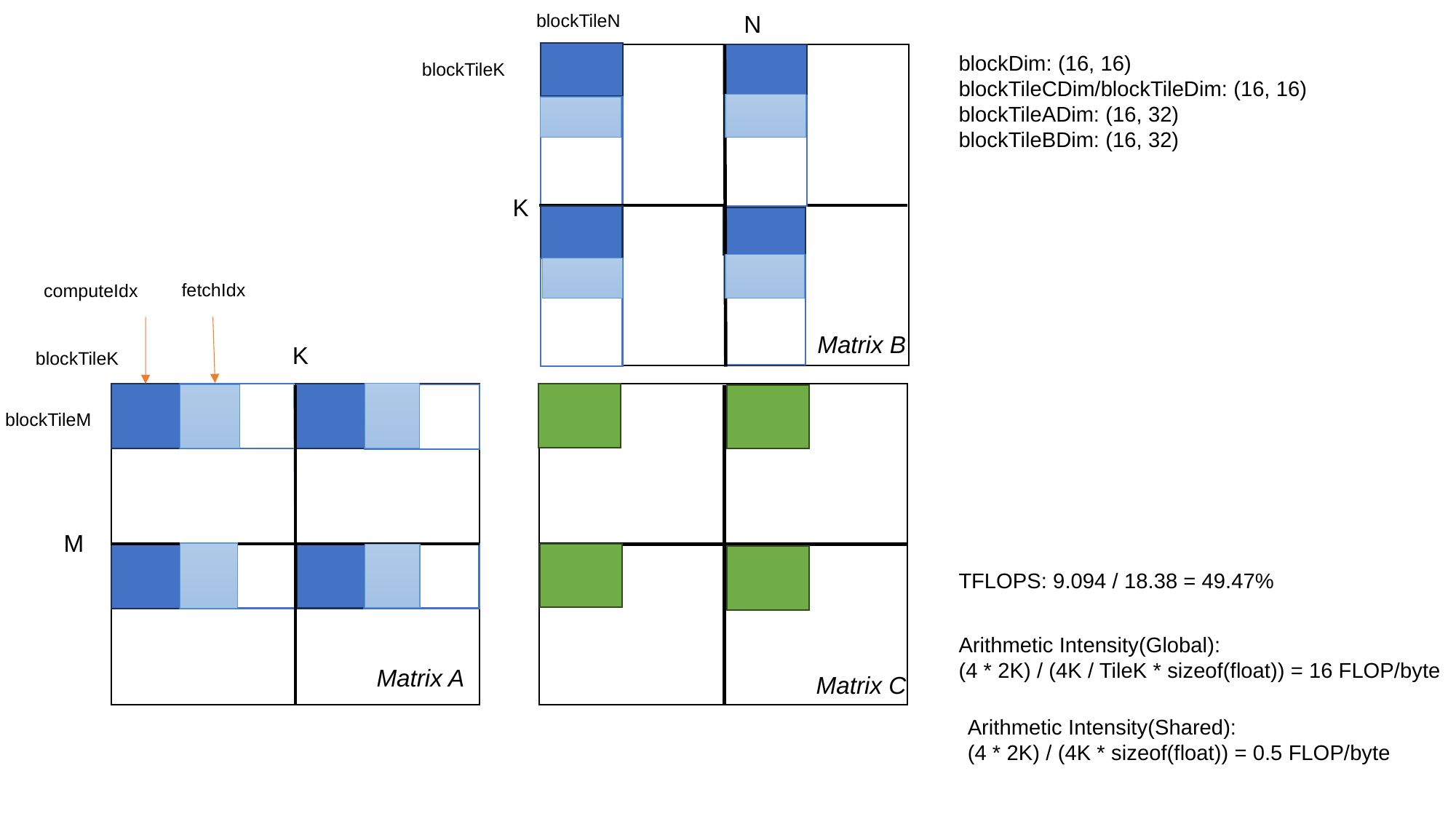

blockTileN
N

blockDim: (16, 16)
blockTileCDim/blockTileDim: (16, 16)
blockTileADim: (16, 32)
blockTileBDim: (16, 32)

blockTileK

K

fetchIdx
computeIdx
Matrix B
K
blockTileK

blockTileM
M

TFLOPS: 9.094 / 18.38 = 49.47%
Arithmetic Intensity(Global):
(4 * 2K) / (4K / TileK * sizeof(float)) = 16 FLOP/byte
Matrix A
Matrix C
Arithmetic Intensity(Shared):
(4 * 2K) / (4K * sizeof(float)) = 0.5 FLOP/byte